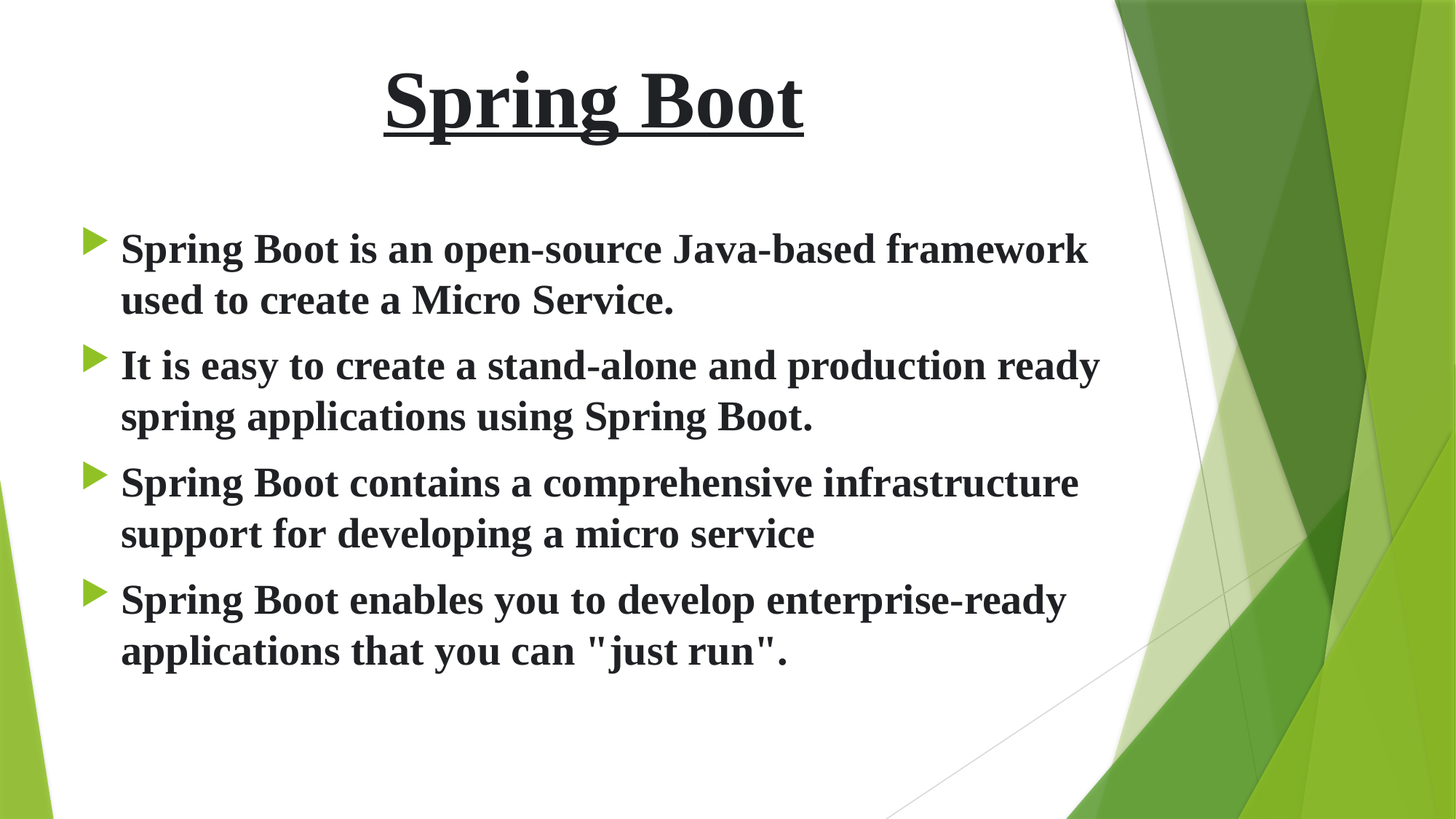

# Spring Boot
Spring Boot is an open-source Java-based framework used to create a Micro Service.
It is easy to create a stand-alone and production ready spring applications using Spring Boot.
Spring Boot contains a comprehensive infrastructure support for developing a micro service
Spring Boot enables you to develop enterprise-ready applications that you can "just run".